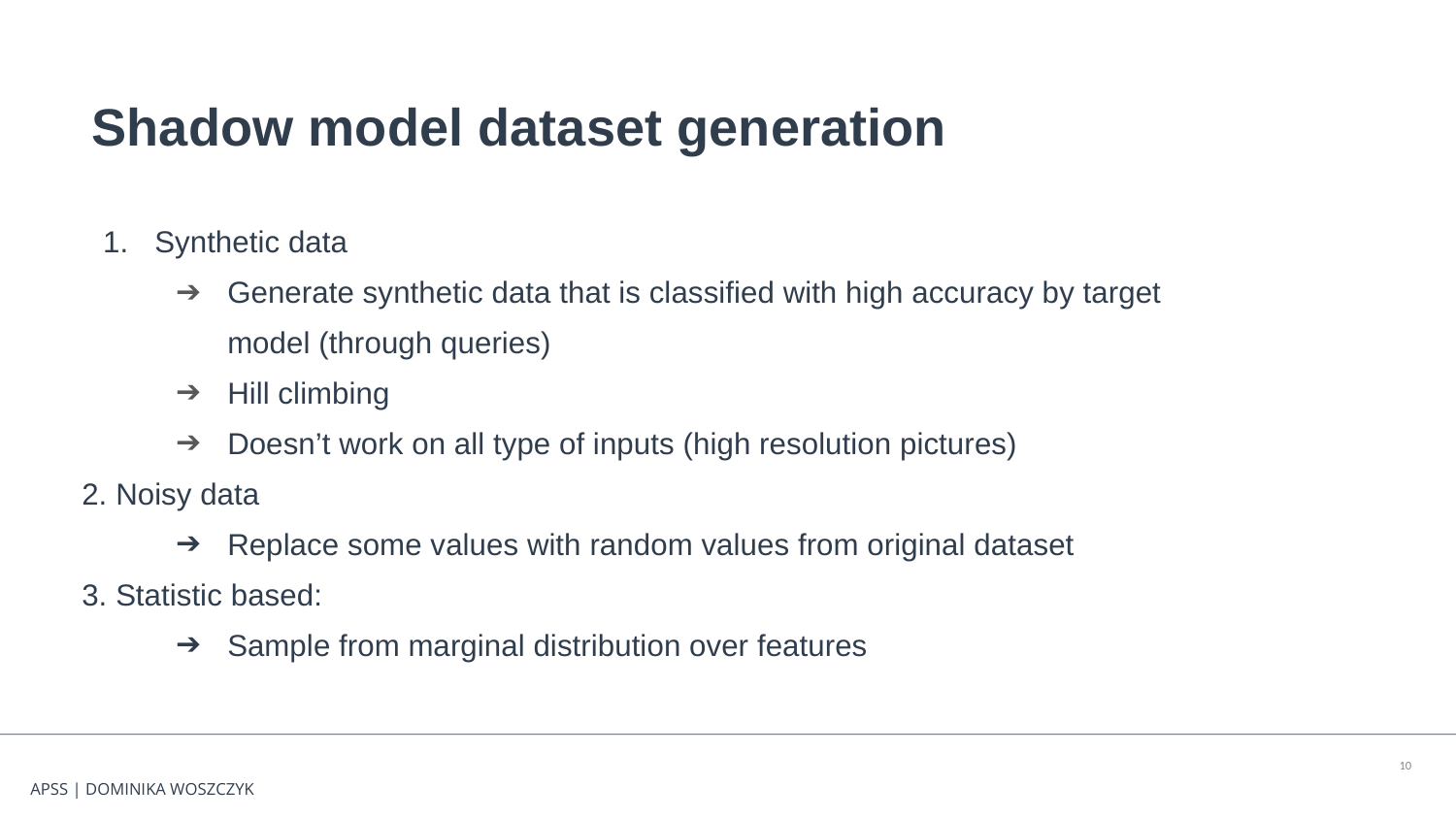

Shadow model dataset generation
Synthetic data
Generate synthetic data that is classified with high accuracy by target model (through queries)
Hill climbing
Doesn’t work on all type of inputs (high resolution pictures)
2. Noisy data
Replace some values with random values from original dataset
3. Statistic based:
Sample from marginal distribution over features

10
APSS | DOMINIKA WOSZCZYK